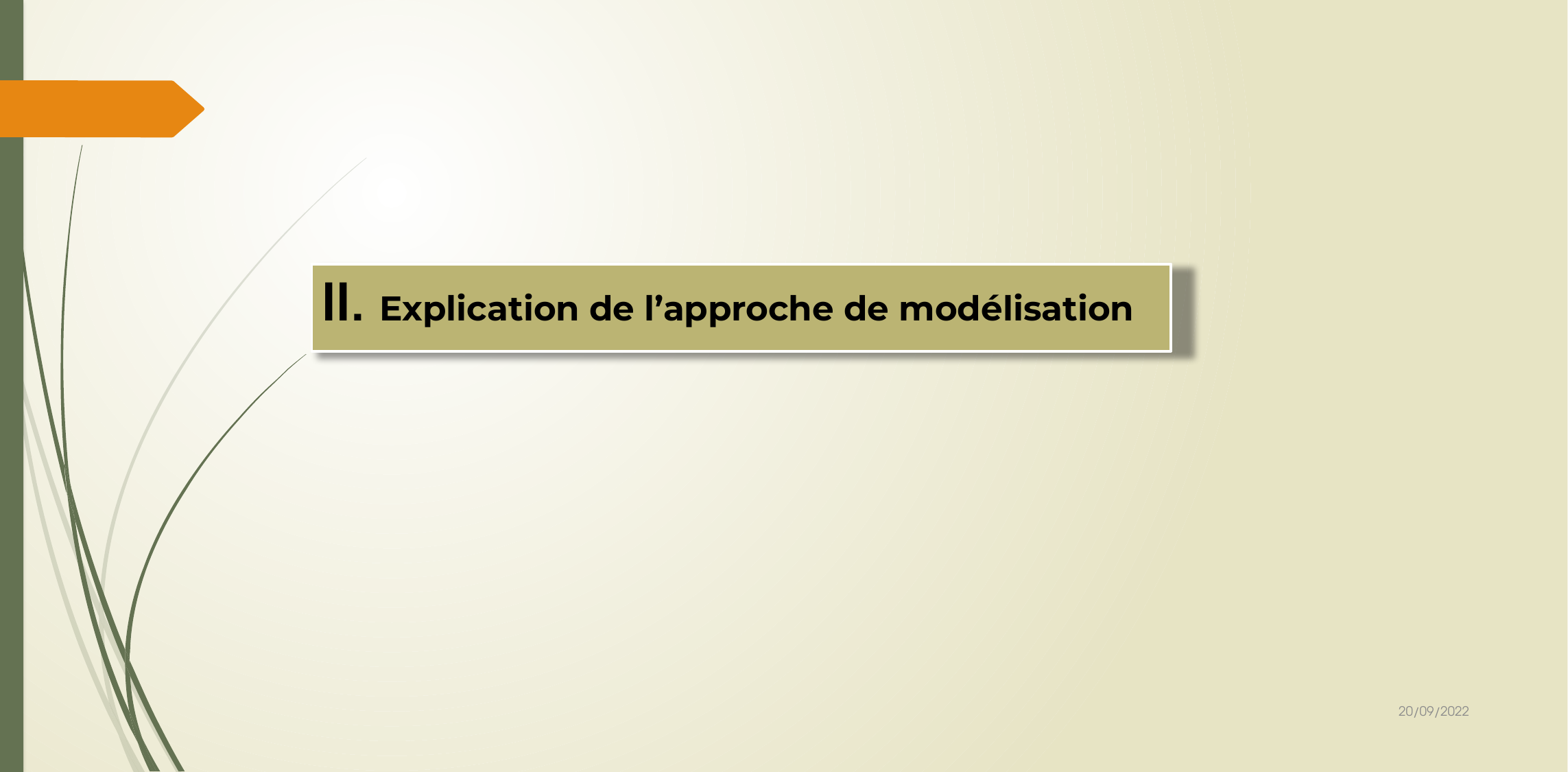

# II. Explication de l’approche de modélisation
20/09/2022